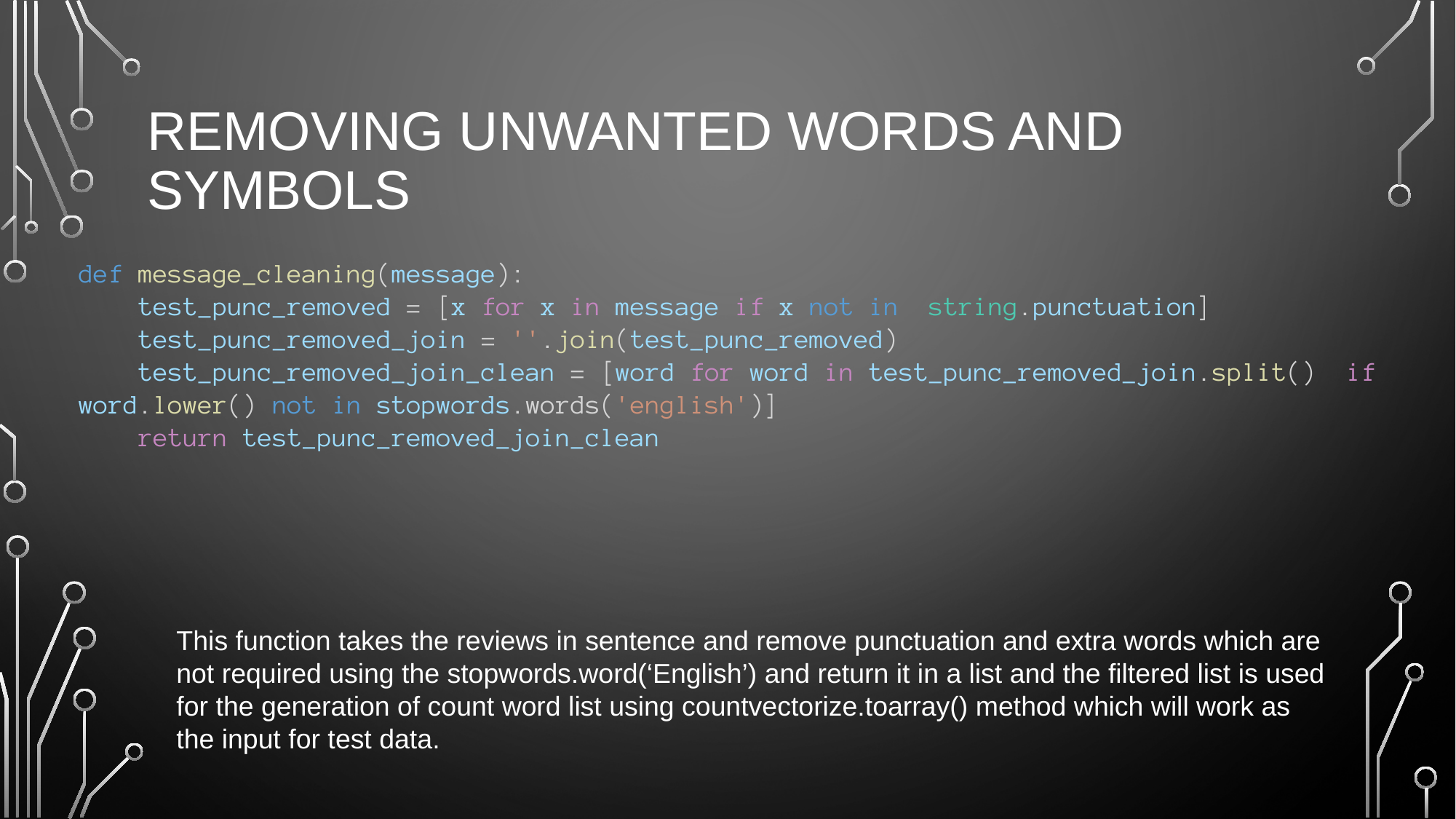

# Removing unwanted words and symbols
def message_cleaning(message):
    test_punc_removed = [x for x in message if x not in  string.punctuation]
    test_punc_removed_join = ''.join(test_punc_removed)
    test_punc_removed_join_clean = [word for word in test_punc_removed_join.split()  if word.lower() not in stopwords.words('english')]
    return test_punc_removed_join_clean
This function takes the reviews in sentence and remove punctuation and extra words which are not required using the stopwords.word(‘English’) and return it in a list and the filtered list is used for the generation of count word list using countvectorize.toarray() method which will work as the input for test data.